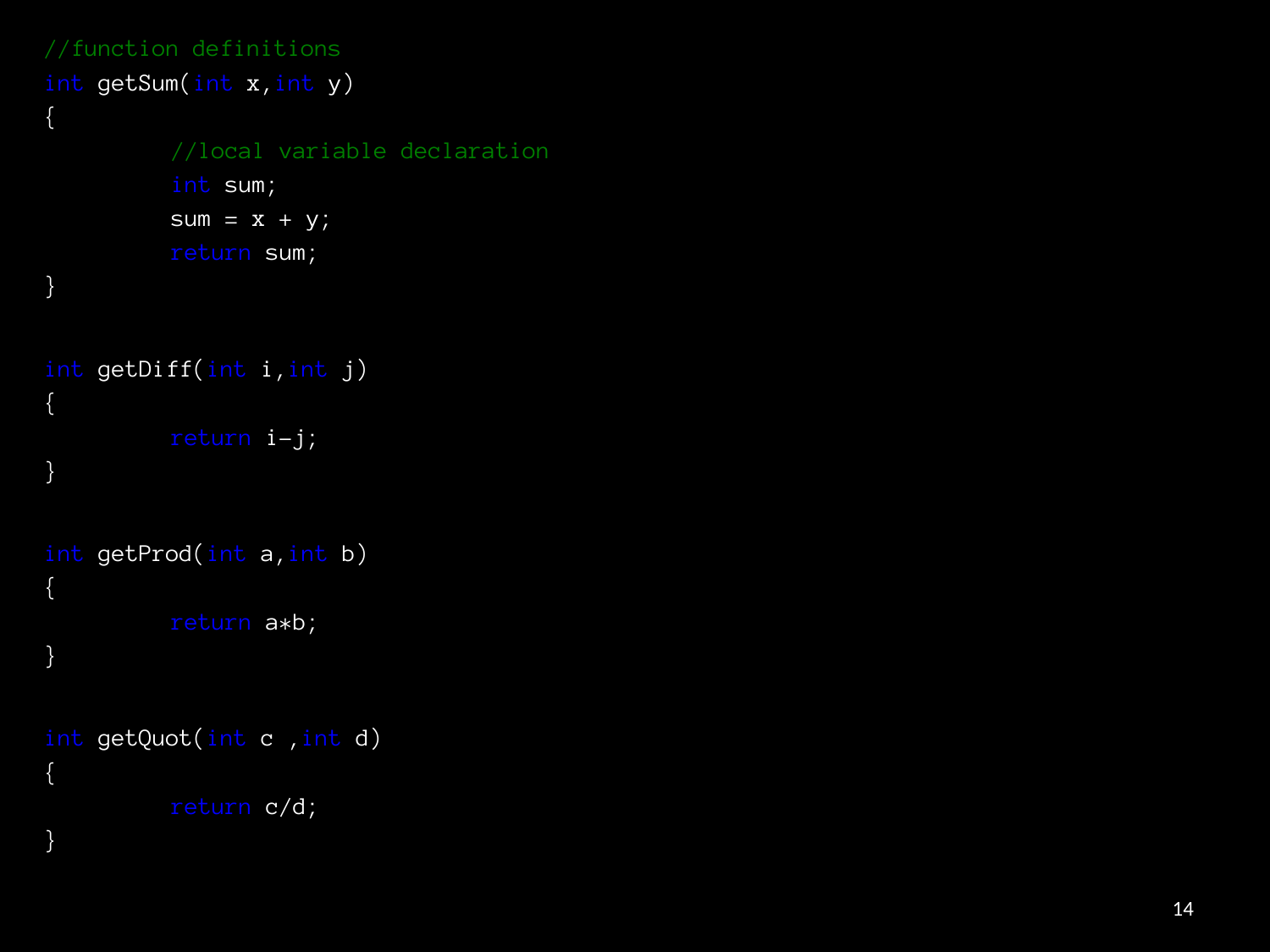

//function definitions
int getSum(int x,int y)
{
	//local variable declaration
	int sum;
	sum = x + y;
	return sum;
}

int getDiff(int i,int j)
{
	return i-j;
}

int getProd(int a,int b)
{
	return a*b;
}

int getQuot(int c ,int d)
{
	return c/d;
}
14